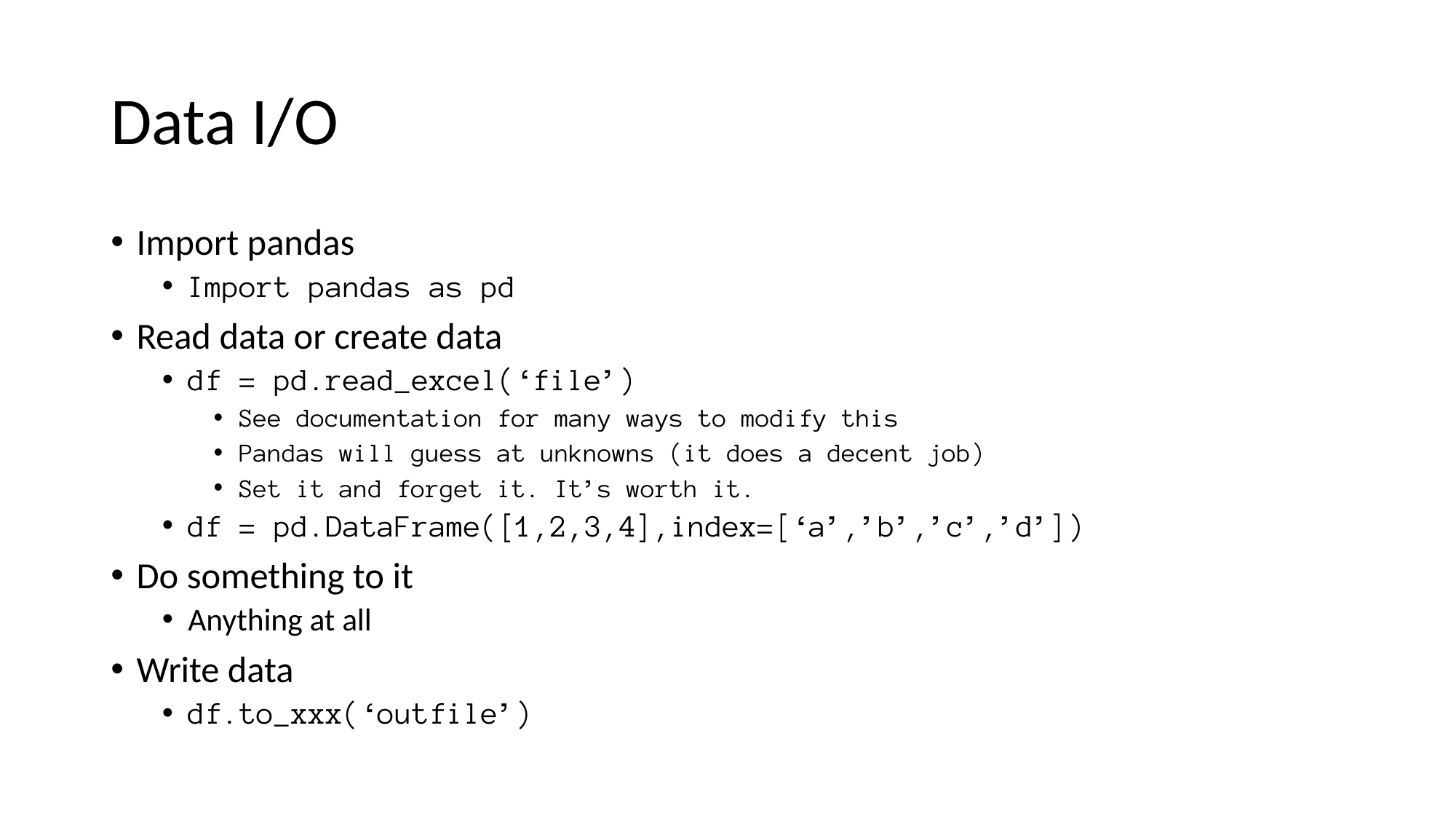

# Data I/O
Import pandas
Import pandas as pd
Read data or create data
df = pd.read_excel(‘file’)
See documentation for many ways to modify this
Pandas will guess at unknowns (it does a decent job)
Set it and forget it. It’s worth it.
df = pd.DataFrame([1,2,3,4],index=[‘a’,’b’,’c’,’d’])
Do something to it
Anything at all
Write data
df.to_xxx(‘outfile’)